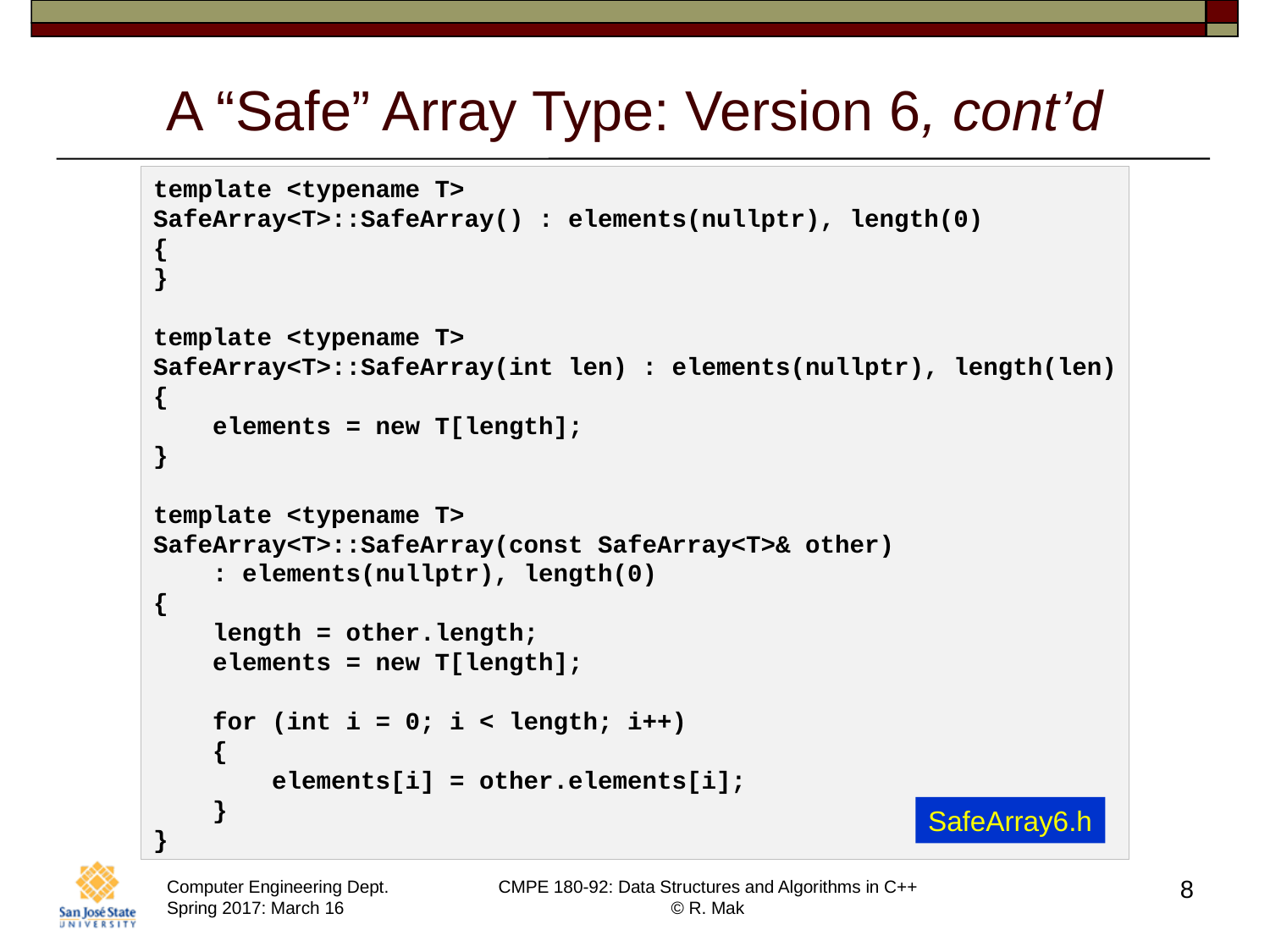

# A “Safe” Array Type: Version 6, cont’d
template <typename T>
SafeArray<T>::SafeArray() : elements(nullptr), length(0)
{
}

template <typename T>
SafeArray<T>::SafeArray(int len) : elements(nullptr), length(len)
{
    elements = new T[length];
}

template <typename T>
SafeArray<T>::SafeArray(const SafeArray<T>& other)
    : elements(nullptr), length(0)
{
    length = other.length;
    elements = new T[length];

    for (int i = 0; i < length; i++)
    {
        elements[i] = other.elements[i];
    }
}
SafeArray6.h
8